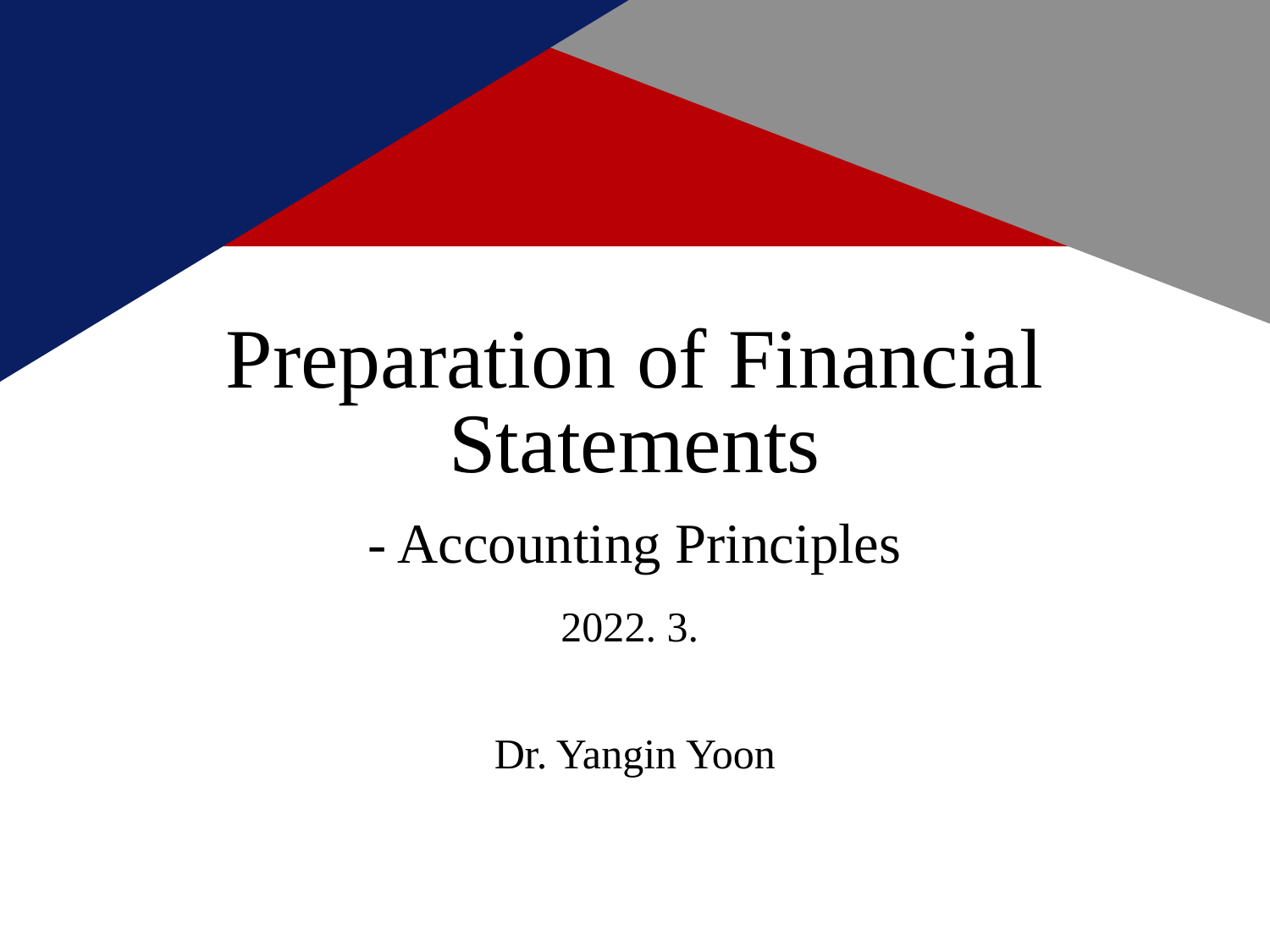

# Preparation of Financial Statements - Accounting Principles
2022. 3.

Dr. Yangin Yoon